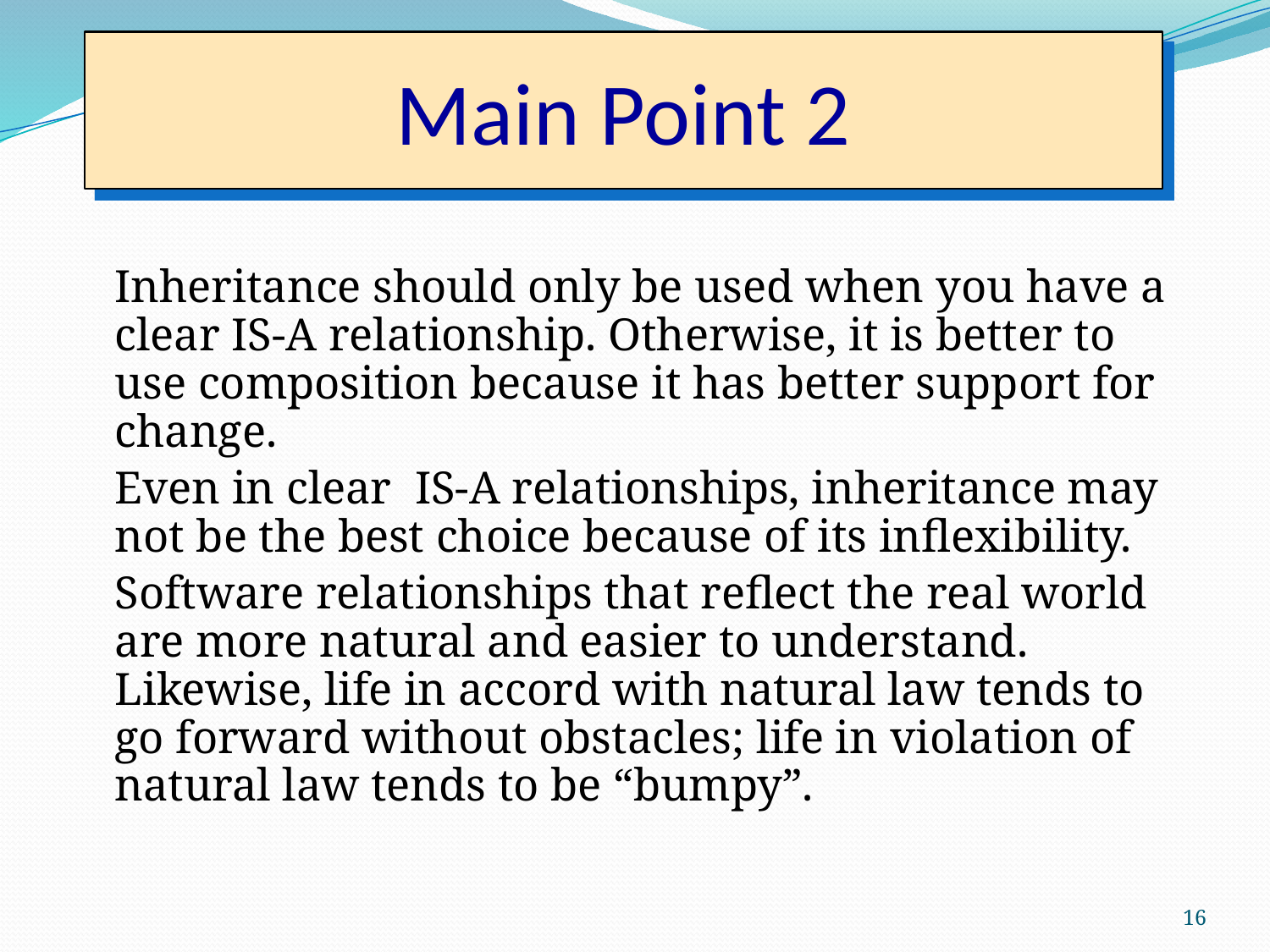

# Main Point 2
Inheritance should only be used when you have a clear IS-A relationship. Otherwise, it is better to use composition because it has better support for change.
Even in clear  IS-A relationships, inheritance may not be the best choice because of its inflexibility.
Software relationships that reflect the real world are more natural and easier to understand. Likewise, life in accord with natural law tends to go forward without obstacles; life in violation of natural law tends to be “bumpy”.
16